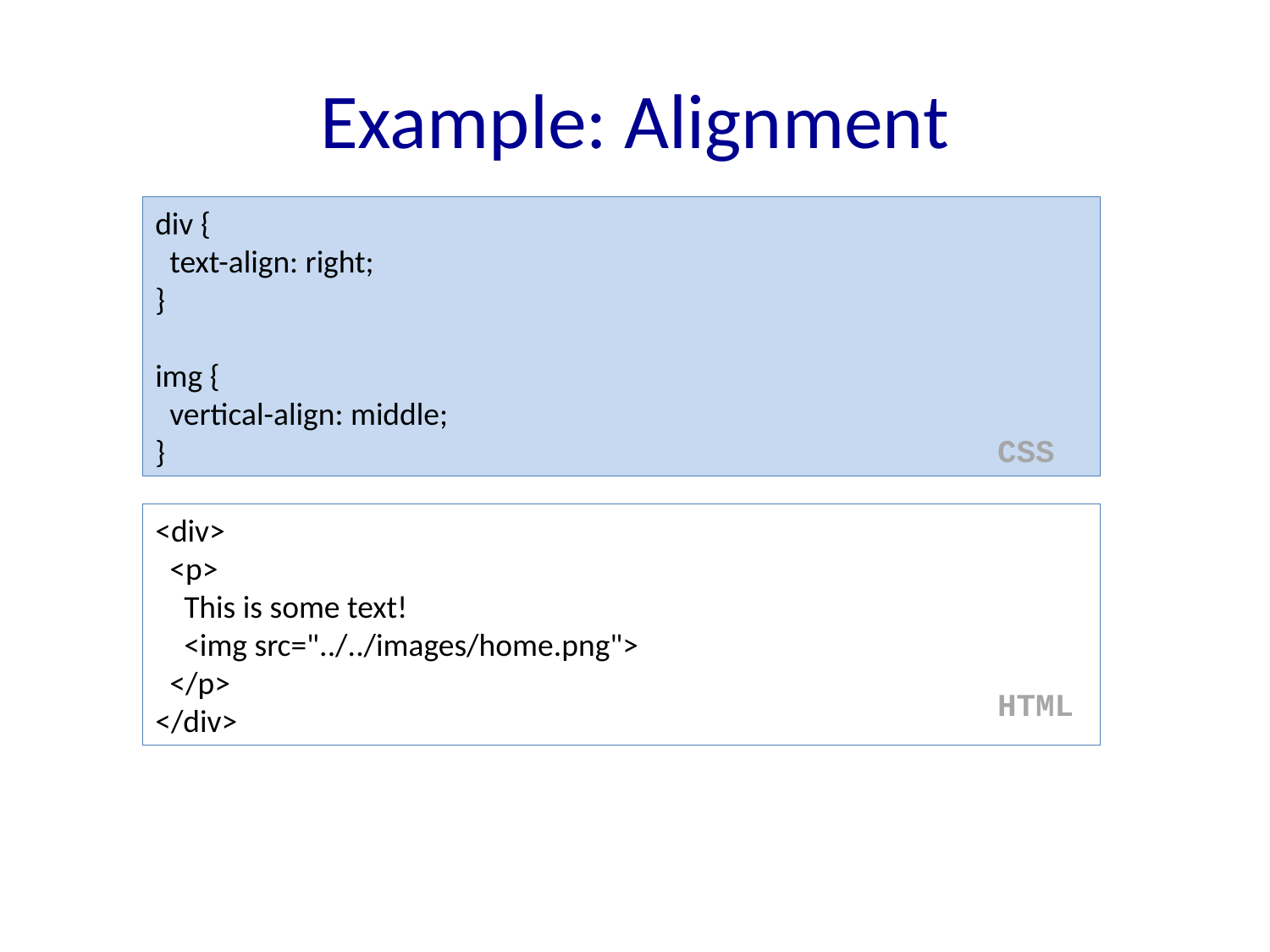

# Example: Alignment
div {
  text-align: right;
}

img {
  vertical-align: middle;
}
CSS
<div>
  <p>
    This is some text!
    <img src="../../images/home.png">
  </p>
</div>
HTML